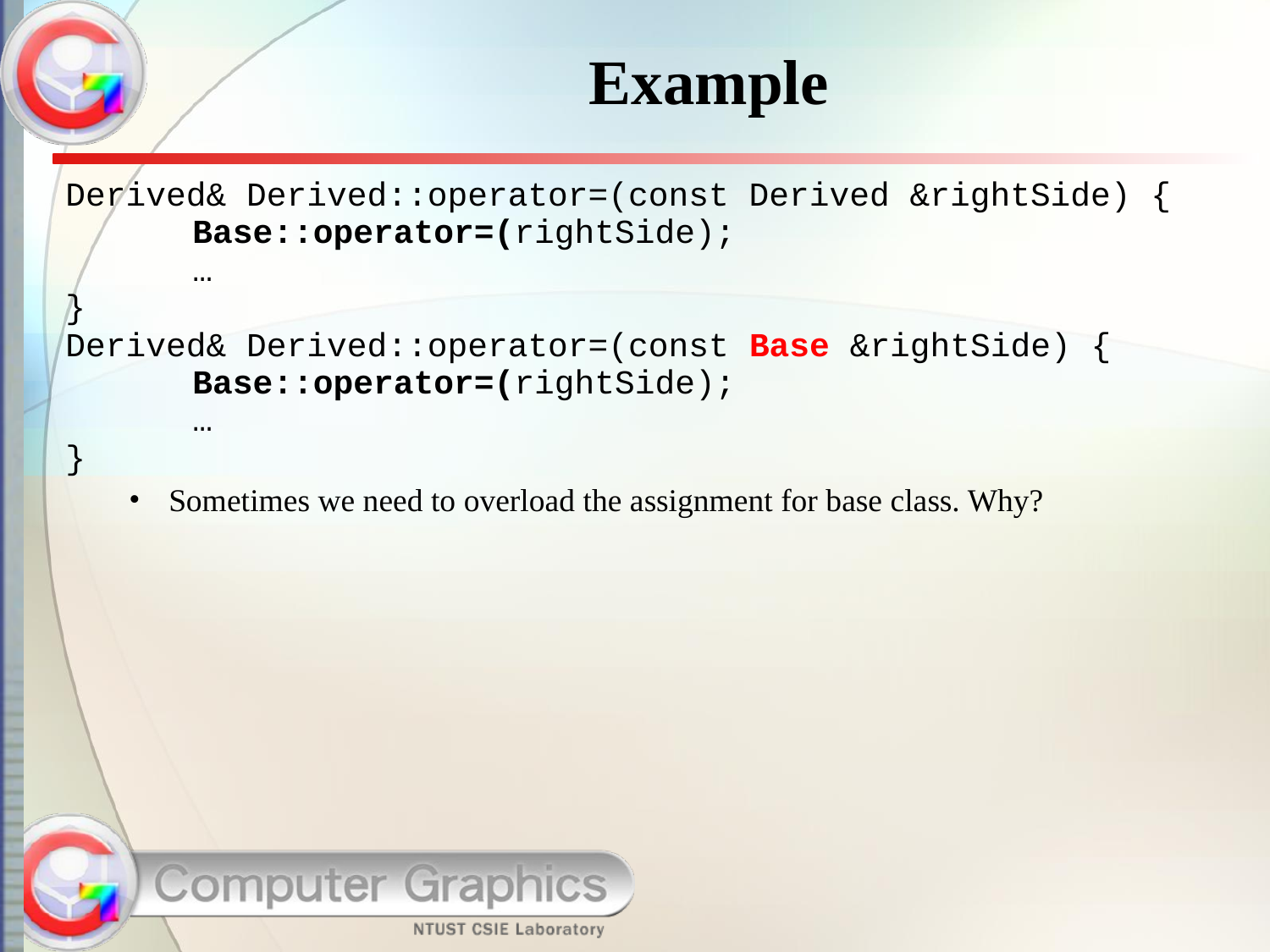

# Example
Derived& Derived::operator=(const Derived &rightSide) {
	Base::operator=(rightSide);
	…
}
Derived& Derived::operator=(const Base &rightSide) {
	Base::operator=(rightSide);
	…
}
Sometimes we need to overload the assignment for base class. Why?